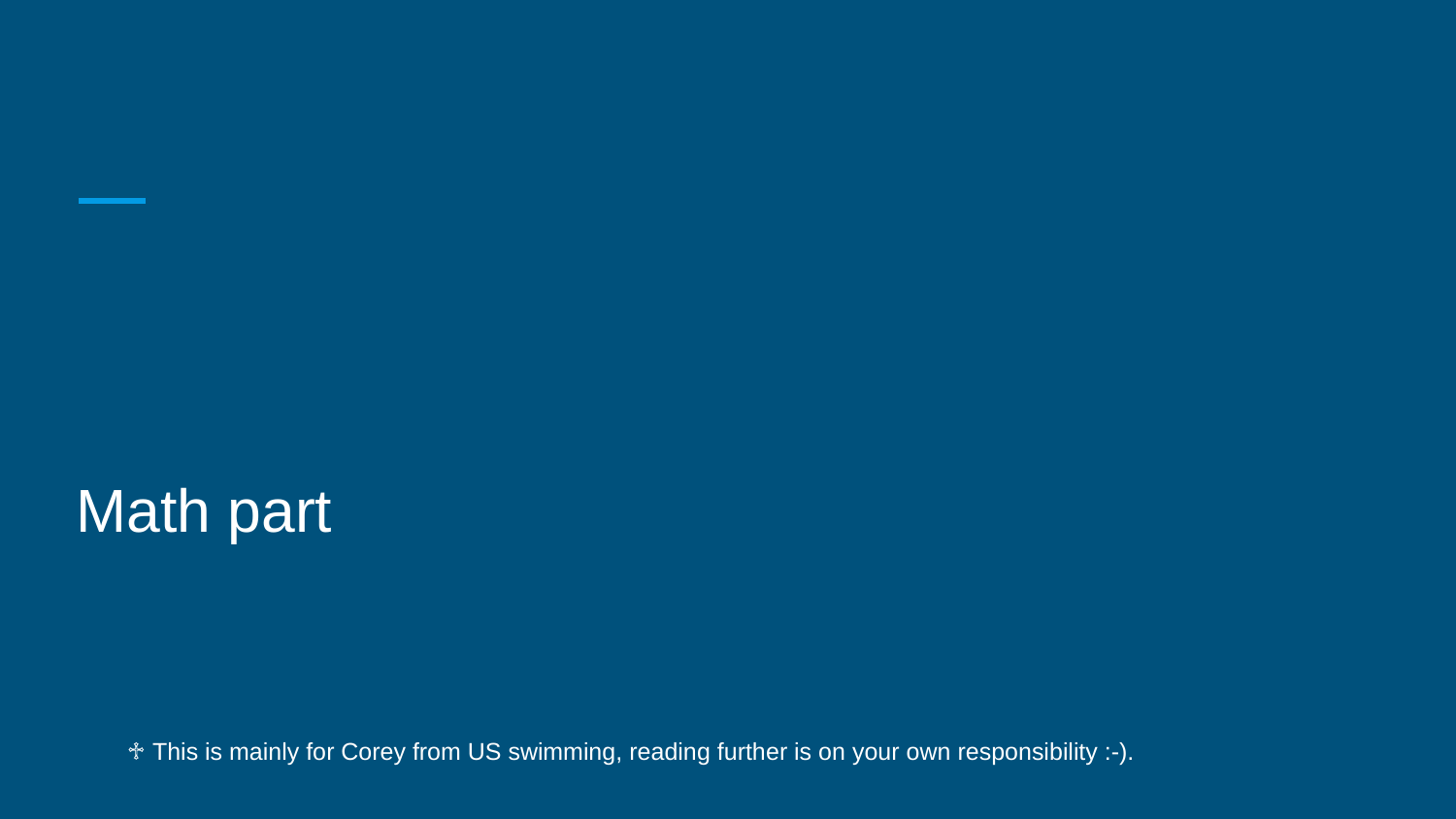

# Math part
♱ This is mainly for Corey from US swimming, reading further is on your own responsibility :-).